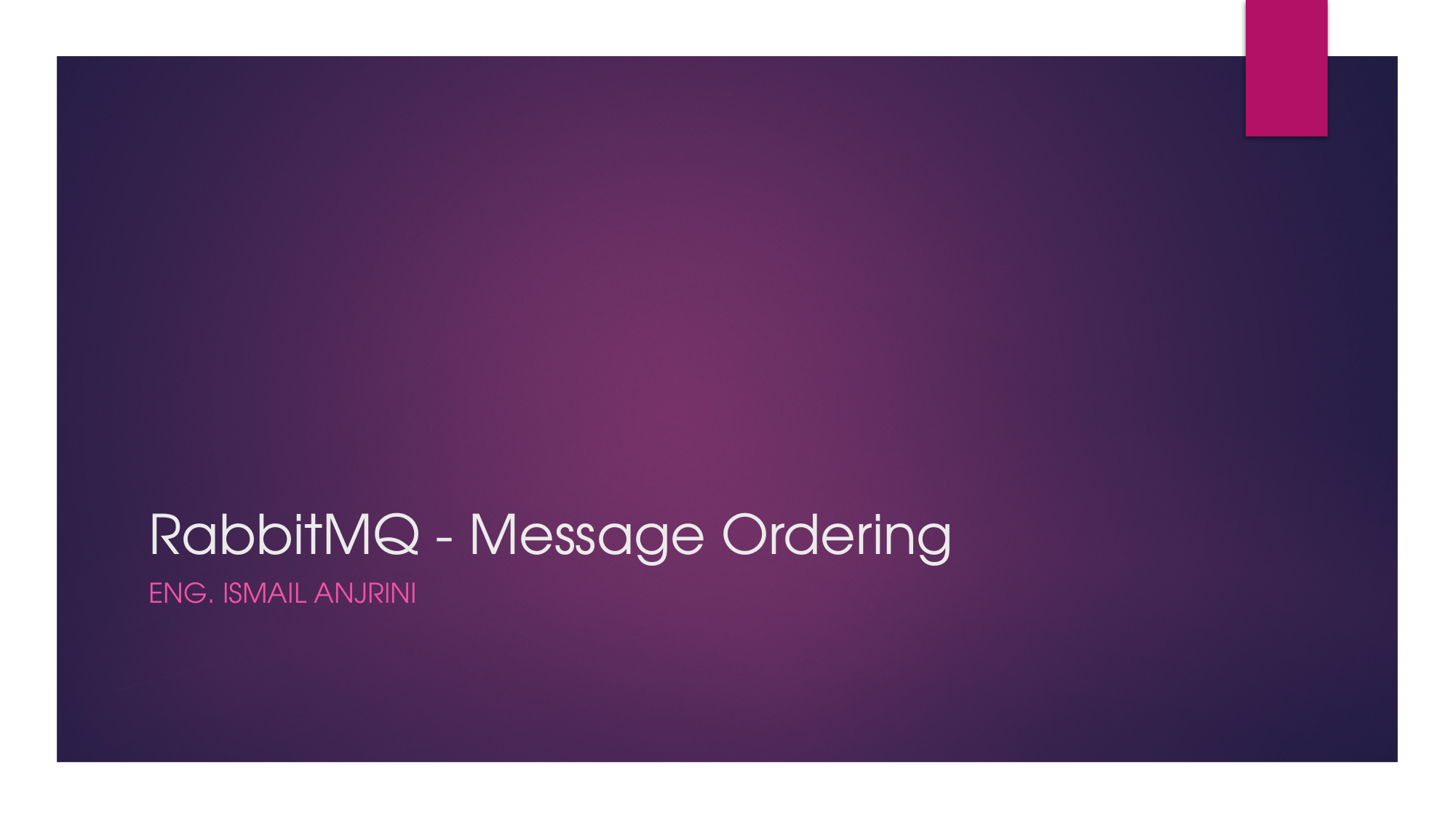

# RabbitMQ - Message Ordering
Eng. Ismail Anjrini